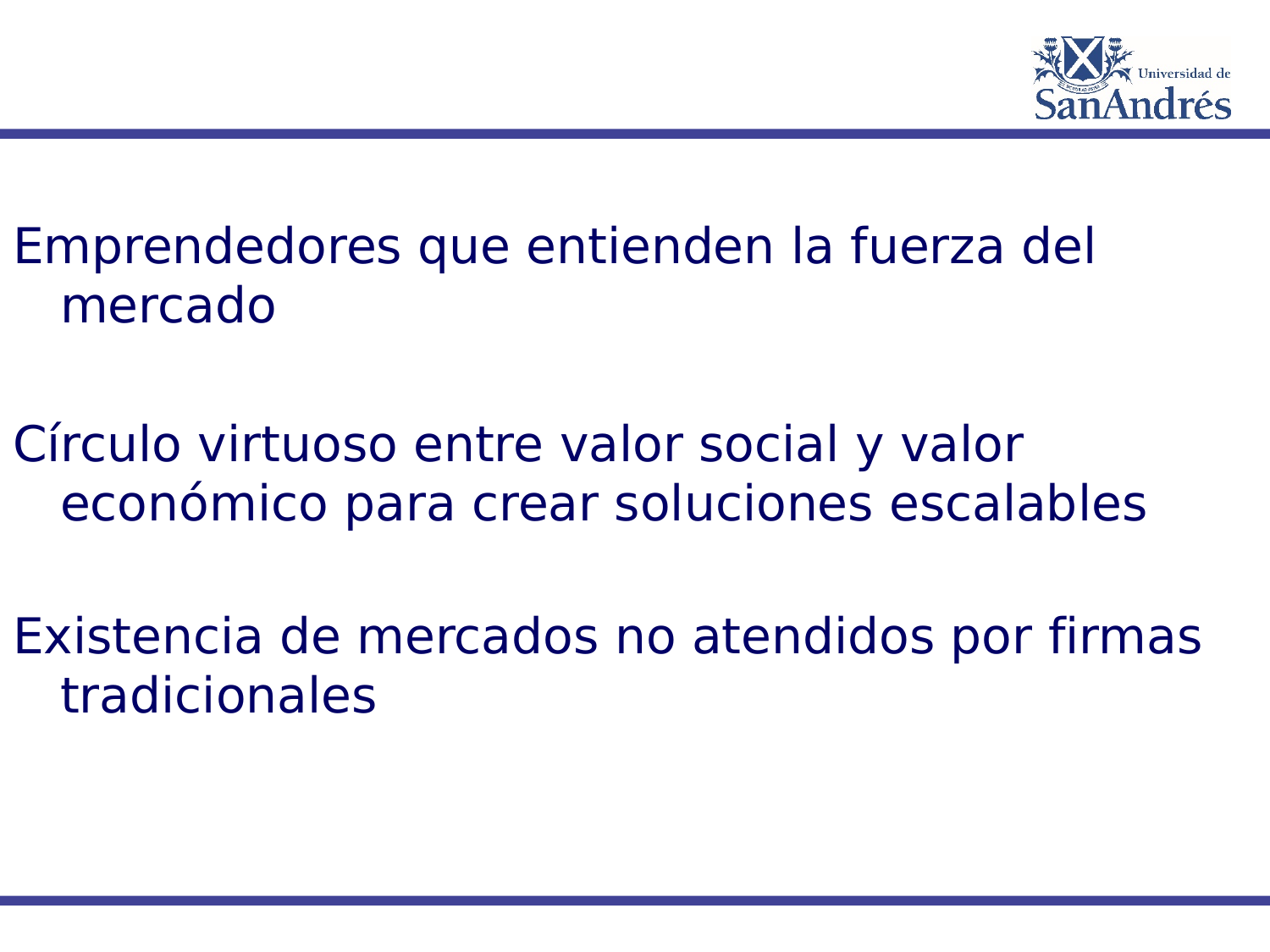

Emprendedores que entienden la fuerza del mercado

Círculo virtuoso entre valor social y valor económico para crear soluciones escalables

Existencia de mercados no atendidos por firmas tradicionales